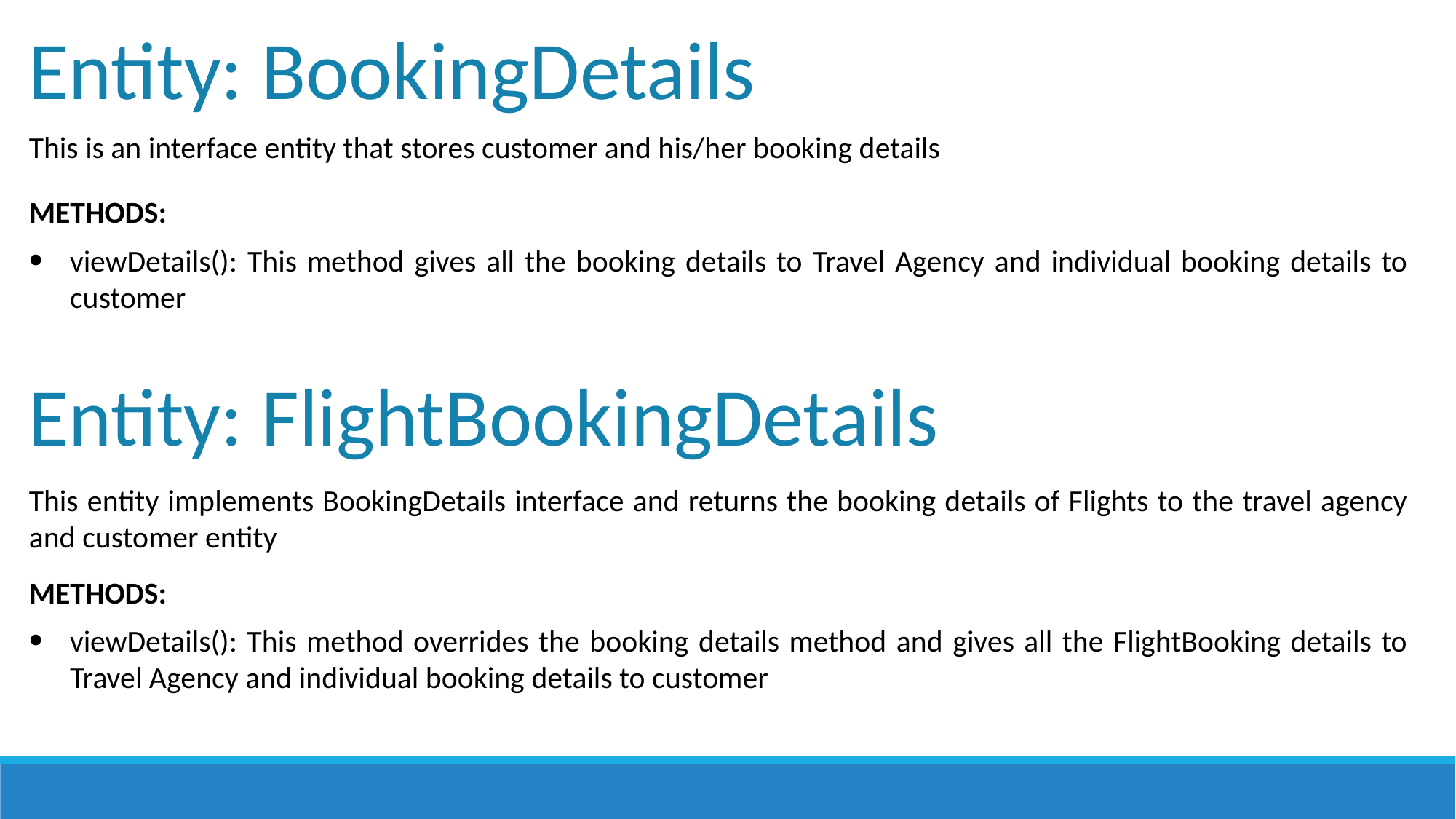

Entity: BookingDetails
This is an interface entity that stores customer and his/her booking details
METHODS:
viewDetails(): This method gives all the booking details to Travel Agency and individual booking details to customer
Entity: FlightBookingDetails
This entity implements BookingDetails interface and returns the booking details of Flights to the travel agency and customer entity
METHODS:
viewDetails(): This method overrides the booking details method and gives all the FlightBooking details to Travel Agency and individual booking details to customer